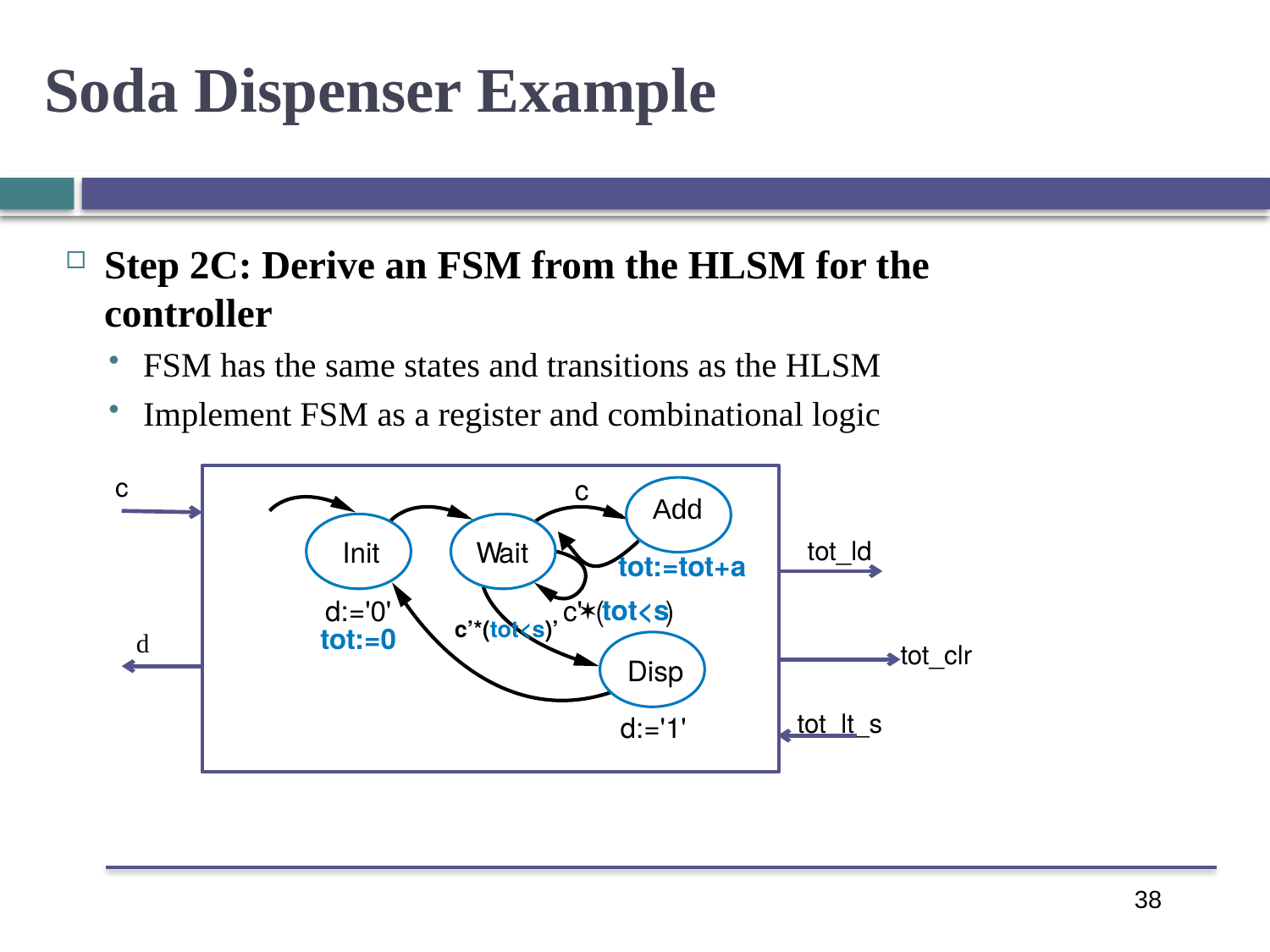

Soda Dispenser Example
Step 2C: Derive an FSM from the HLSM for the controller
FSM has the same states and transitions as the HLSM
Implement FSM as a register and combinational logic

c
c

Add

Init
W
ait
tot:=tot+a

∗

tot<s
d:='0'
c'
(
)
c’*(tot<s)’
tot:=0

Disp
d:='1'
tot_ld
d
tot_clr
tot_lt_s